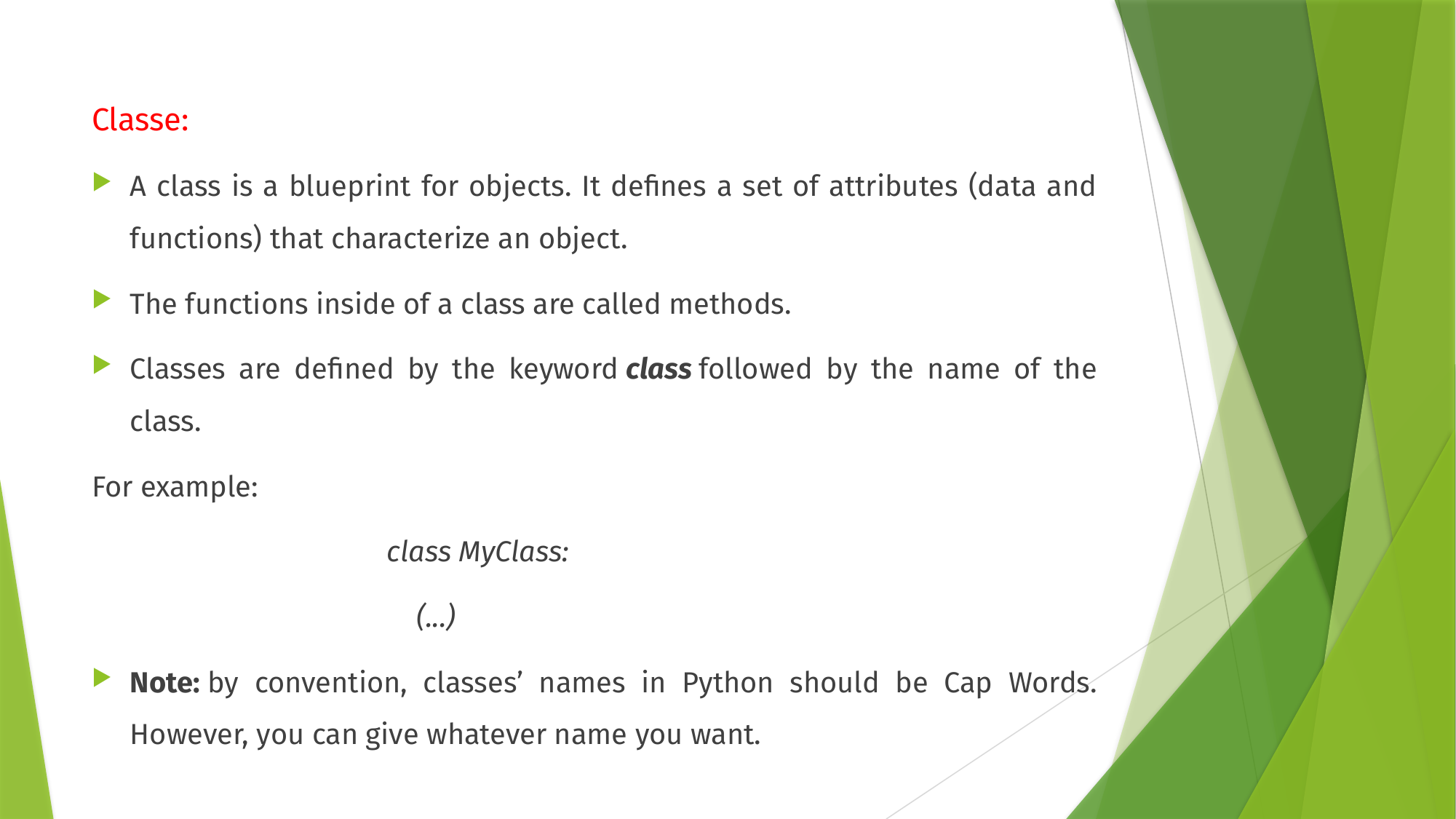

Classe:
A class is a blueprint for objects. It defines a set of attributes (data and functions) that characterize an object.
The functions inside of a class are called methods.
Classes are defined by the keyword class followed by the name of the class.
For example:
class MyClass:
    (...)
Note: by convention, classes’ names in Python should be Cap Words. However, you can give whatever name you want.